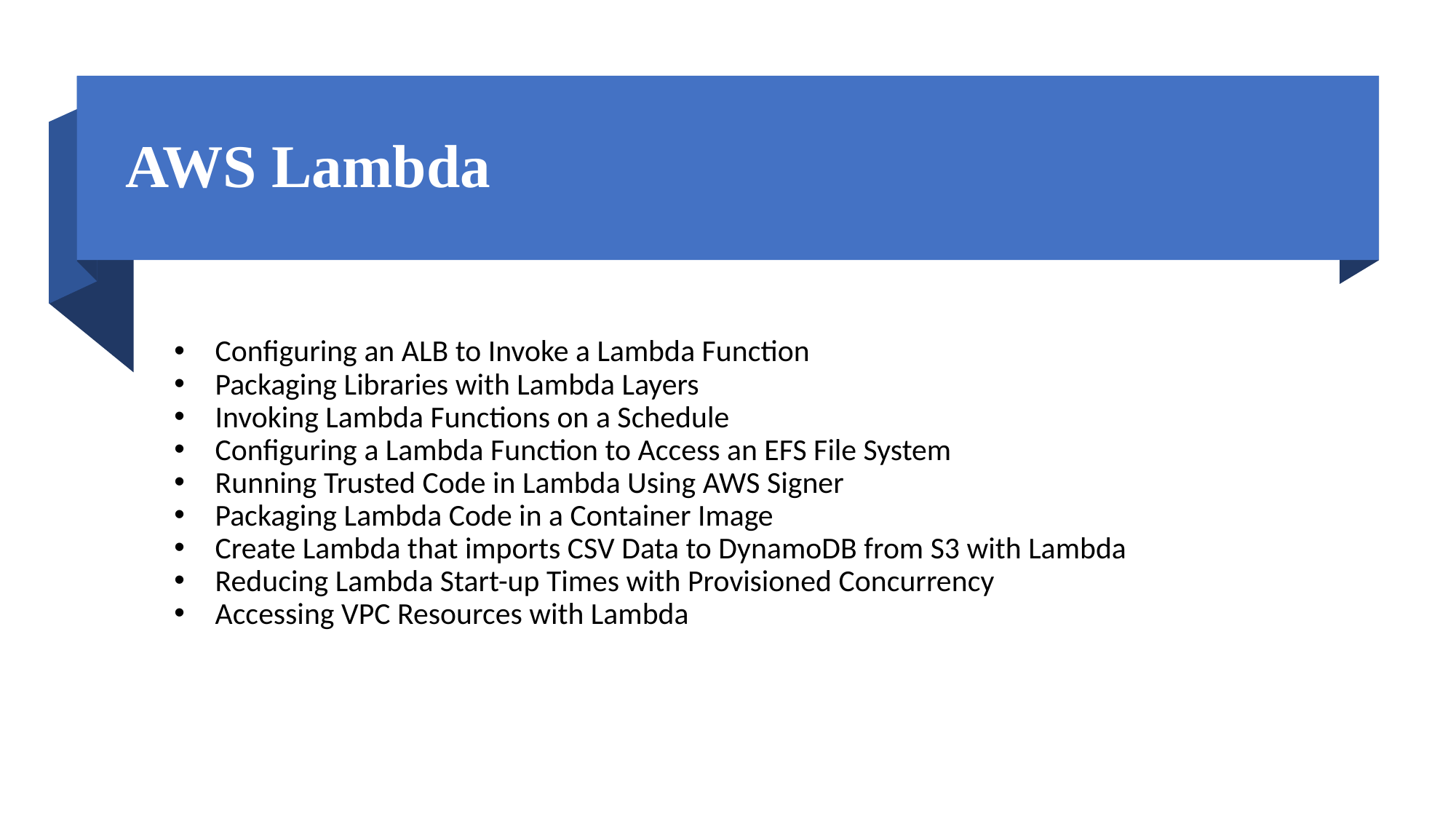

# AWS Lambda

Configuring an ALB to Invoke a Lambda Function
Packaging Libraries with Lambda Layers
Invoking Lambda Functions on a Schedule
Configuring a Lambda Function to Access an EFS File System
Running Trusted Code in Lambda Using AWS Signer
Packaging Lambda Code in a Container Image
Create Lambda that imports CSV Data to DynamoDB from S3 with Lambda
Reducing Lambda Start-up Times with Provisioned Concurrency
Accessing VPC Resources with Lambda